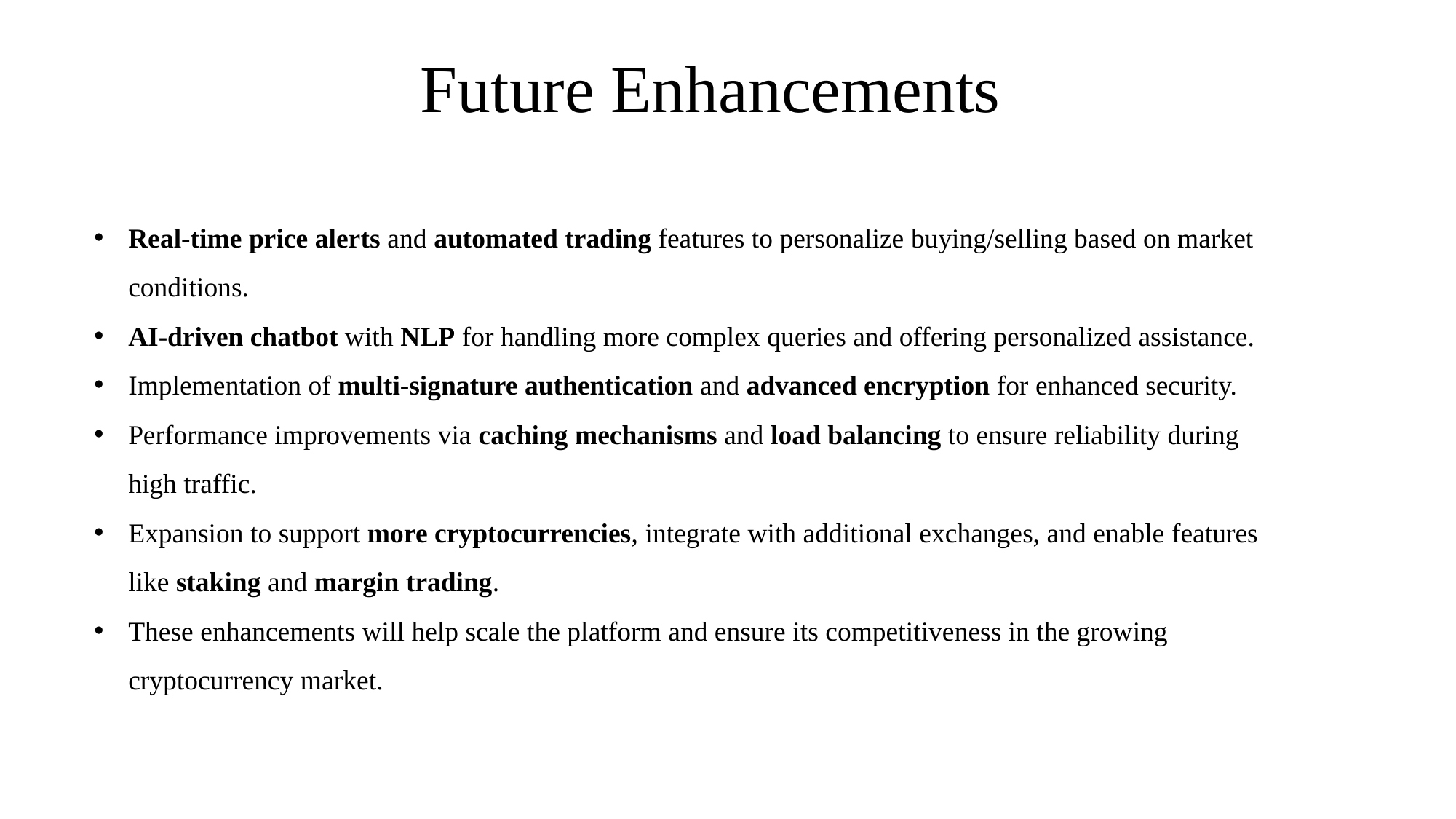

Future Enhancements
Real-time price alerts and automated trading features to personalize buying/selling based on market conditions.
AI-driven chatbot with NLP for handling more complex queries and offering personalized assistance.
Implementation of multi-signature authentication and advanced encryption for enhanced security.
Performance improvements via caching mechanisms and load balancing to ensure reliability during high traffic.
Expansion to support more cryptocurrencies, integrate with additional exchanges, and enable features like staking and margin trading.
These enhancements will help scale the platform and ensure its competitiveness in the growing cryptocurrency market.